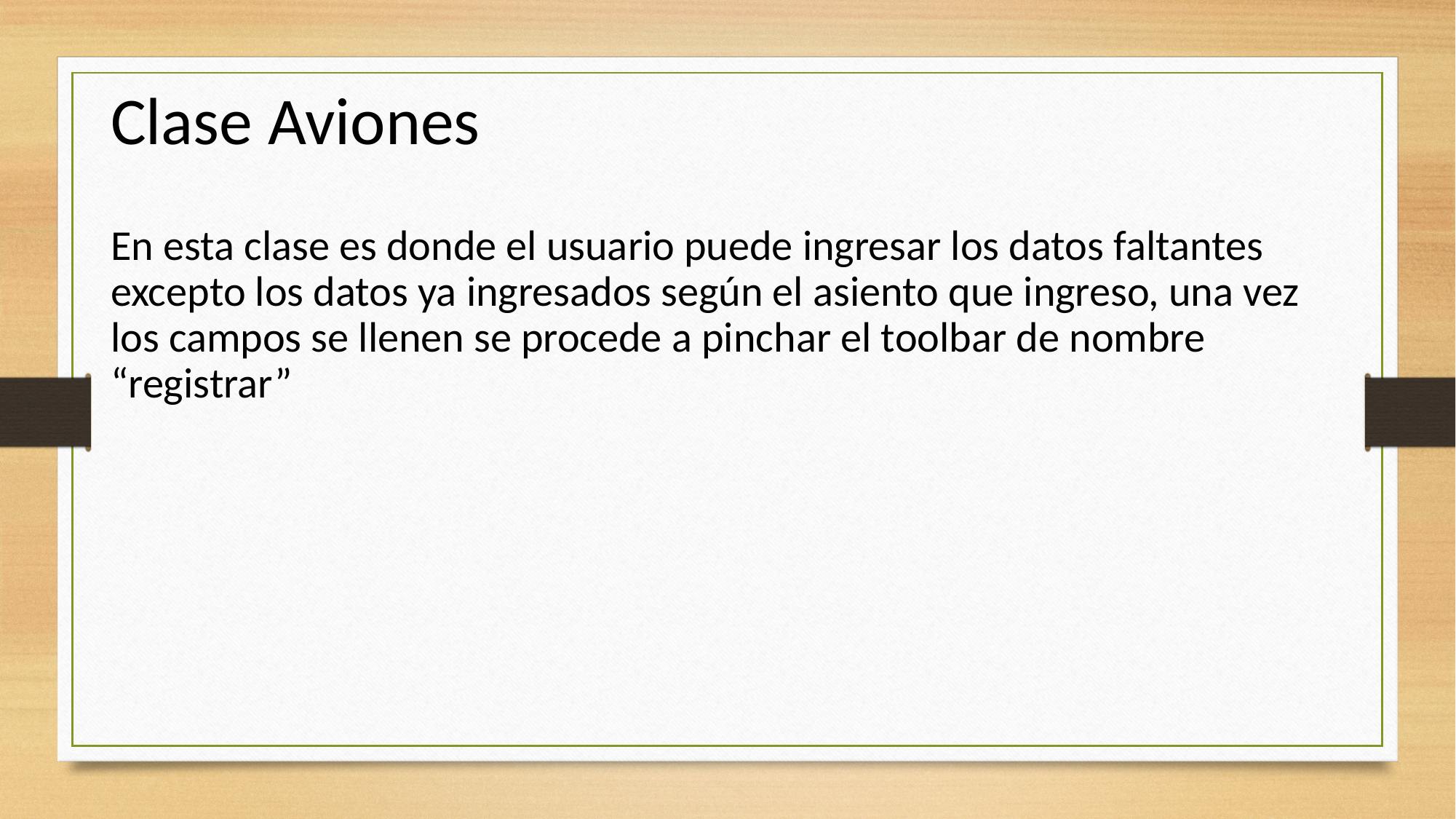

Clase Aviones
En esta clase es donde el usuario puede ingresar los datos faltantes excepto los datos ya ingresados según el asiento que ingreso, una vez los campos se llenen se procede a pinchar el toolbar de nombre “registrar”